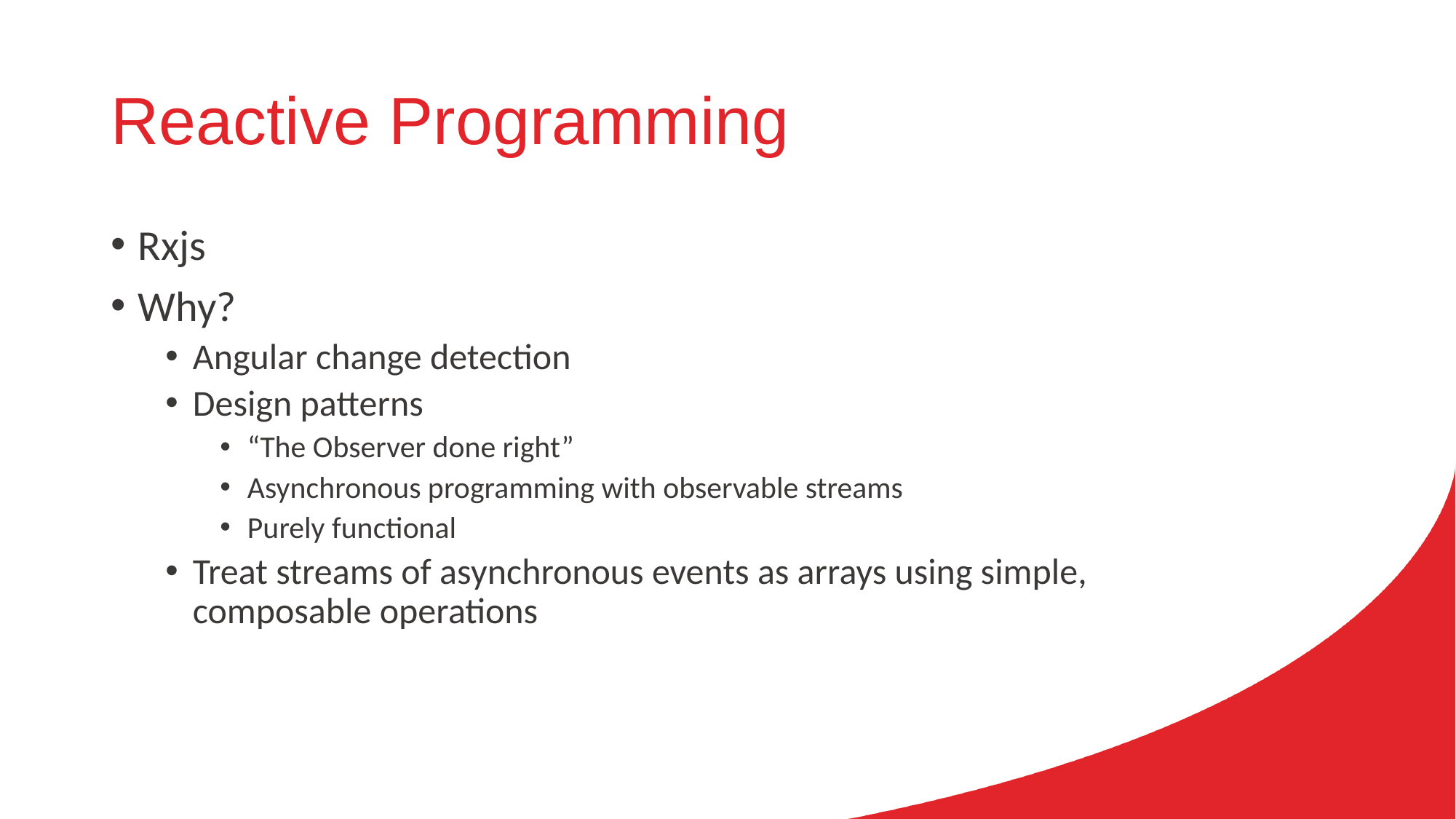

# Reactive Programming
Rxjs
Why?
Angular change detection
Design patterns
“The Observer done right”
Asynchronous programming with observable streams
Purely functional
Treat streams of asynchronous events as arrays using simple, composable operations